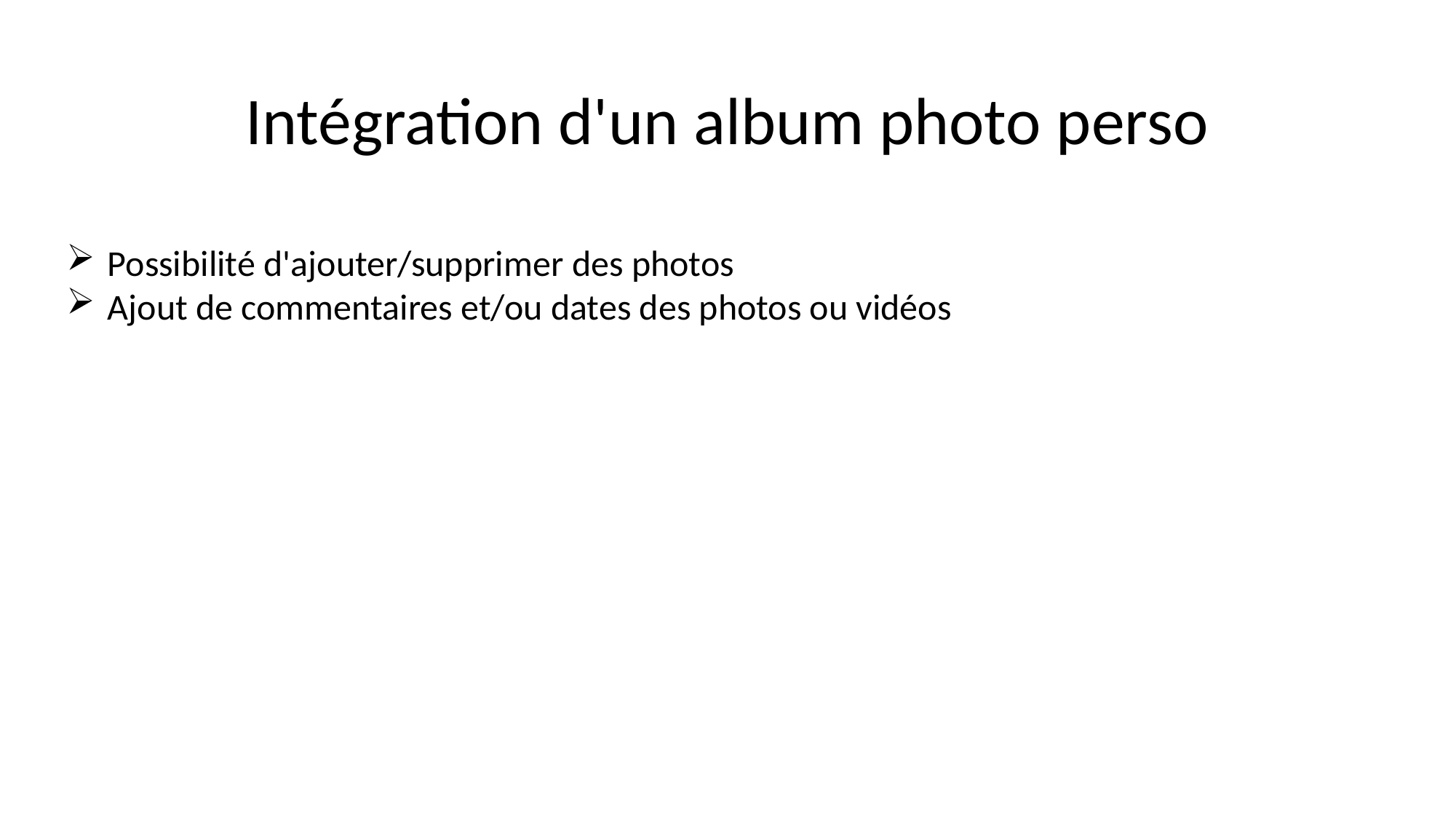

# Intégration d'un album photo perso
Possibilité d'ajouter/supprimer des photos
Ajout de commentaires et/ou dates des photos ou vidéos